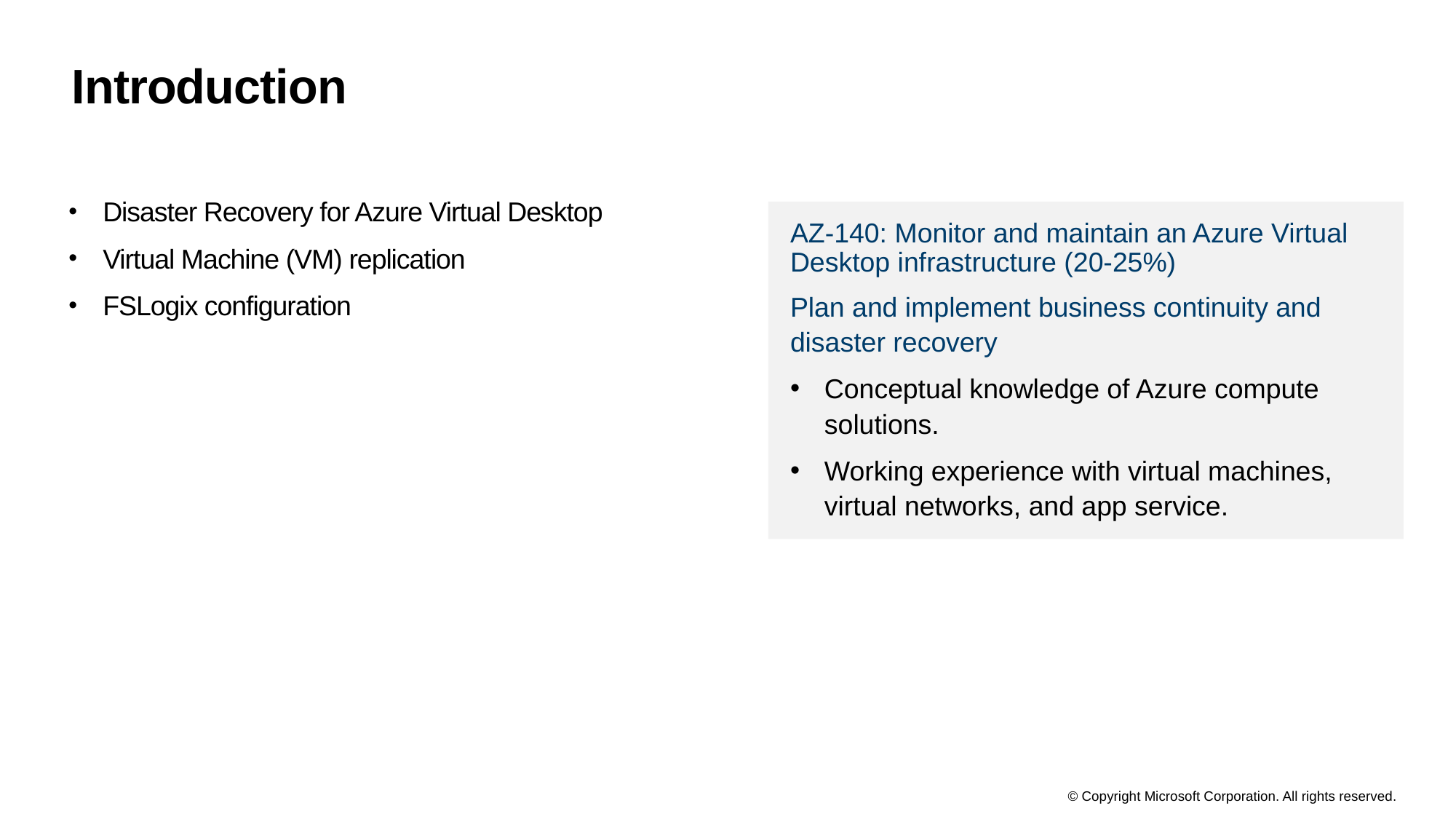

# Introduction
Disaster Recovery for Azure Virtual Desktop
Virtual Machine (VM) replication
FSLogix configuration
AZ-140: Monitor and maintain an Azure Virtual Desktop infrastructure (20-25%)
Plan and implement business continuity and disaster recovery
Conceptual knowledge of Azure compute solutions.
Working experience with virtual machines, virtual networks, and app service.